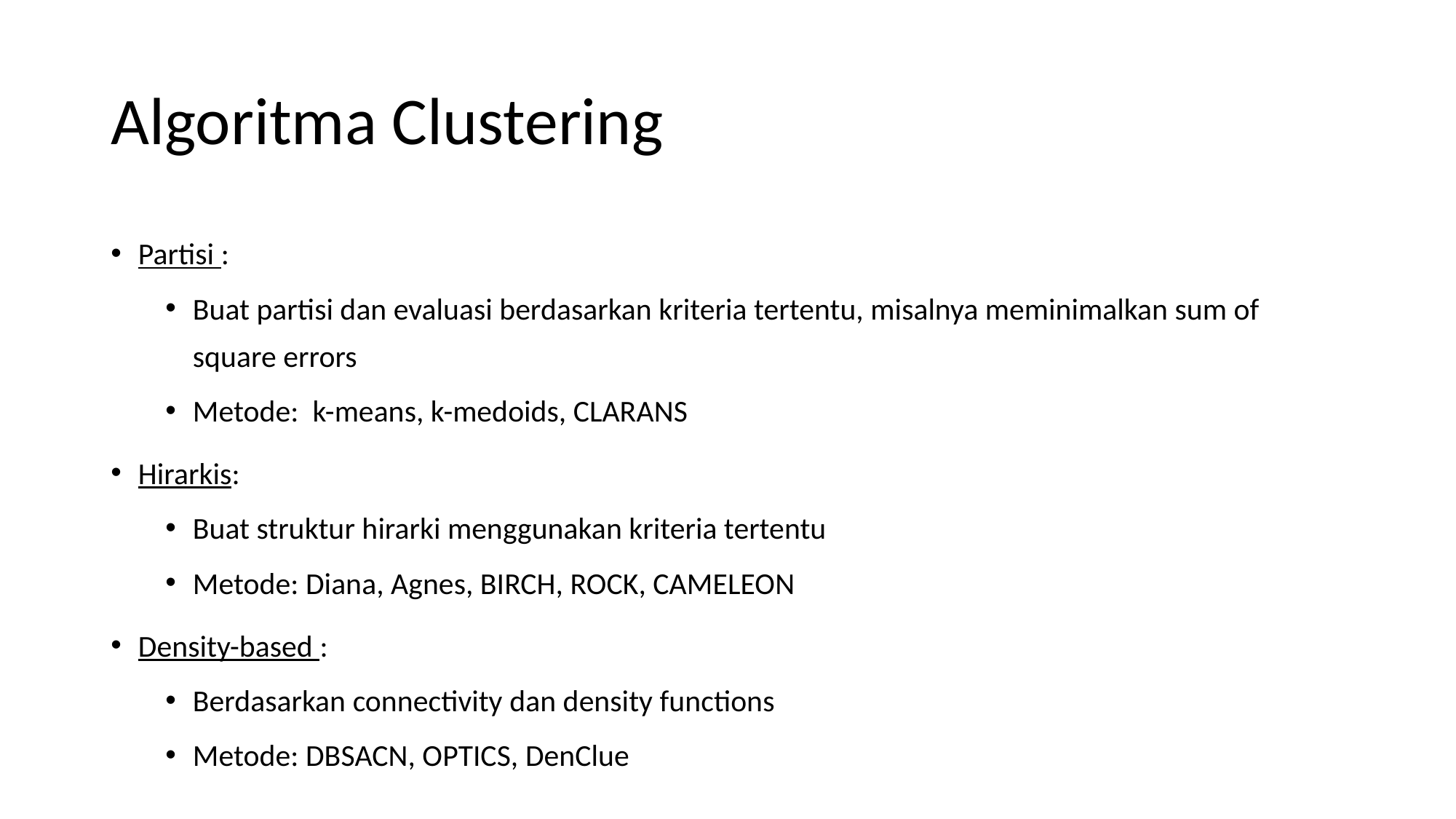

# Algoritma Clustering
Partisi :
Buat partisi dan evaluasi berdasarkan kriteria tertentu, misalnya meminimalkan sum of square errors
Metode:  k-means, k-medoids, CLARANS
Hirarkis:
Buat struktur hirarki menggunakan kriteria tertentu
Metode: Diana, Agnes, BIRCH, ROCK, CAMELEON
Density-based :
Berdasarkan connectivity dan density functions
Metode: DBSACN, OPTICS, DenClue